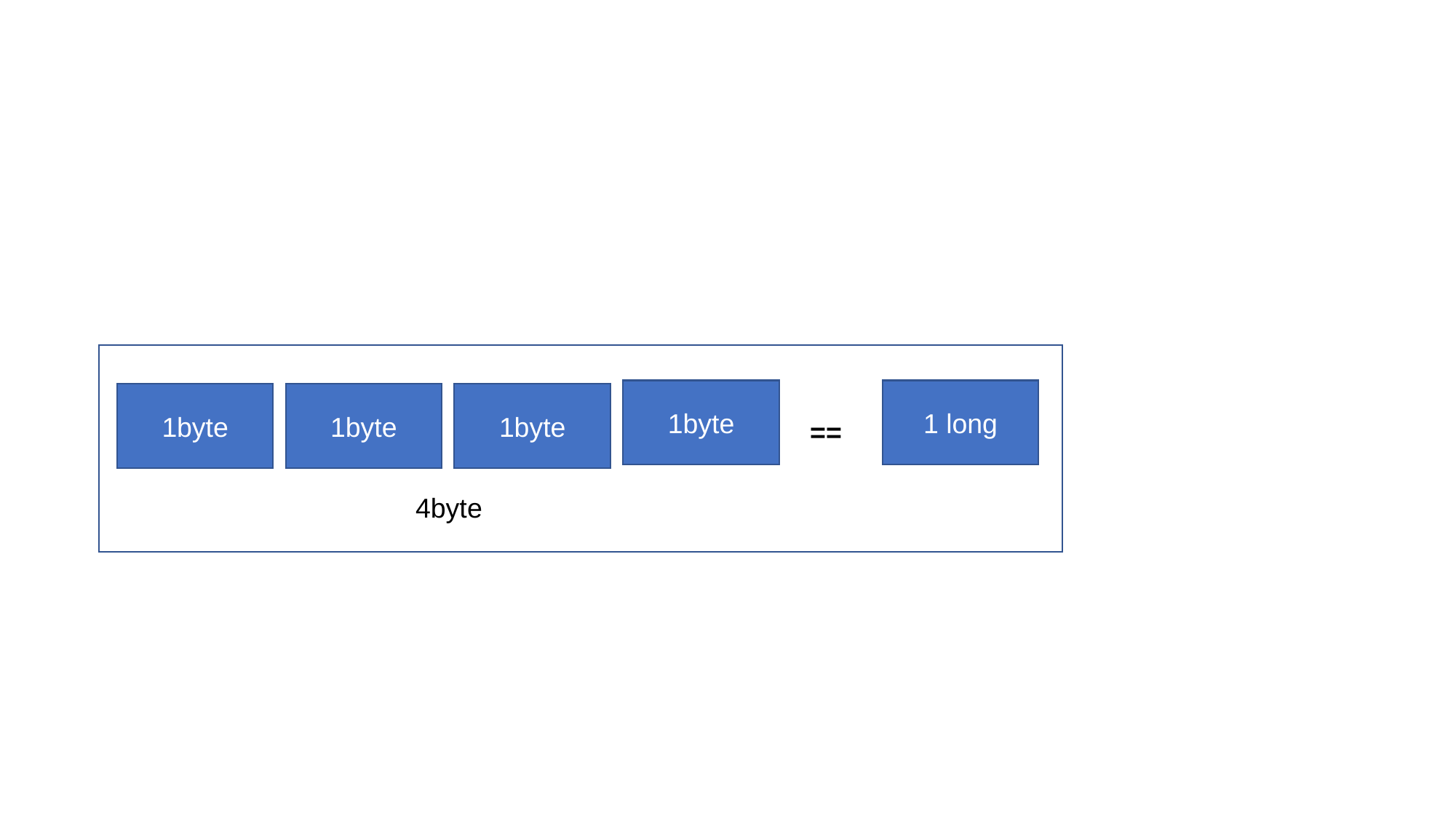

1byte
1 long
1byte
1byte
1byte
==
4byte